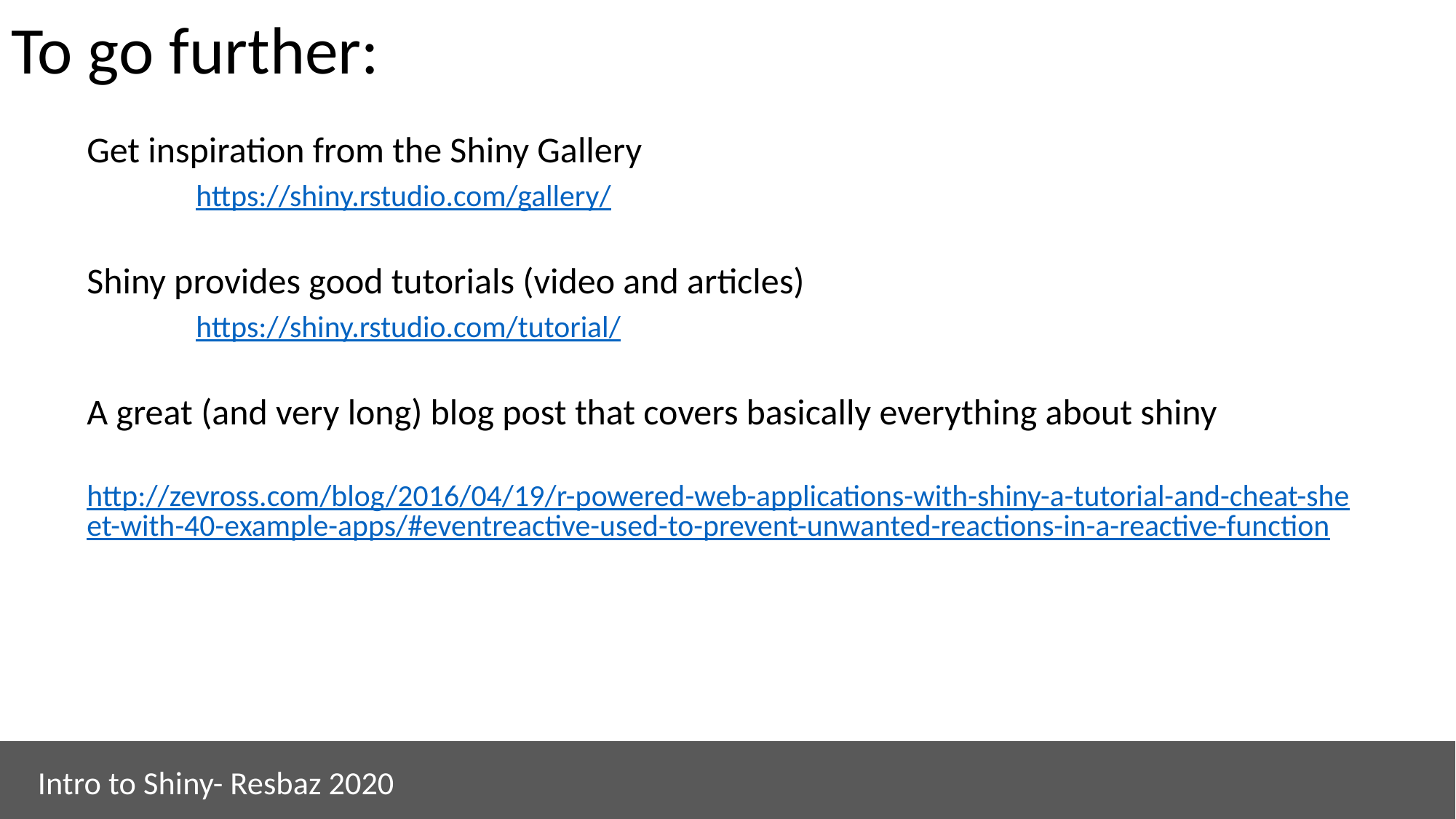

# To go further:
Get inspiration from the Shiny Gallery
	https://shiny.rstudio.com/gallery/

Shiny provides good tutorials (video and articles)
	https://shiny.rstudio.com/tutorial/

A great (and very long) blog post that covers basically everything about shiny
	http://zevross.com/blog/2016/04/19/r-powered-web-applications-with-shiny-a-tutorial-and-cheat-sheet-with-40-example-apps/#eventreactive-used-to-prevent-unwanted-reactions-in-a-reactive-function

Intro to Shiny- Resbaz 2020